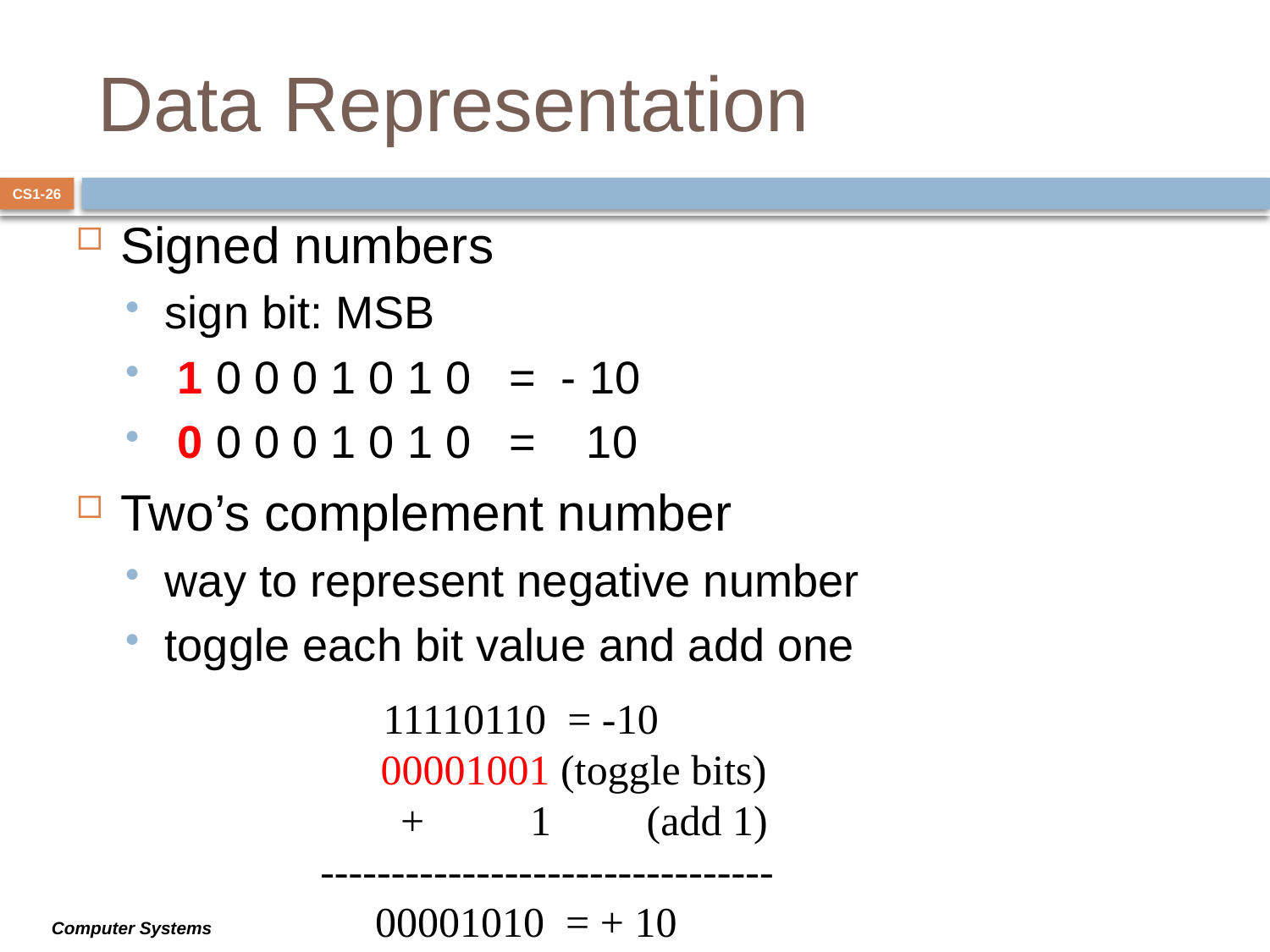

# Data Representation
CS1-26
Signed numbers
sign bit: MSB
 1 0 0 0 1 0 1 0   =  - 10
 0 0 0 0 1 0 1 0   =    10
Two’s complement number
way to represent negative number
toggle each bit value and add one
         11110110  = -10
00001001 (toggle bits)
 +          1         (add 1)
--------------------------------
             00001010  = + 10